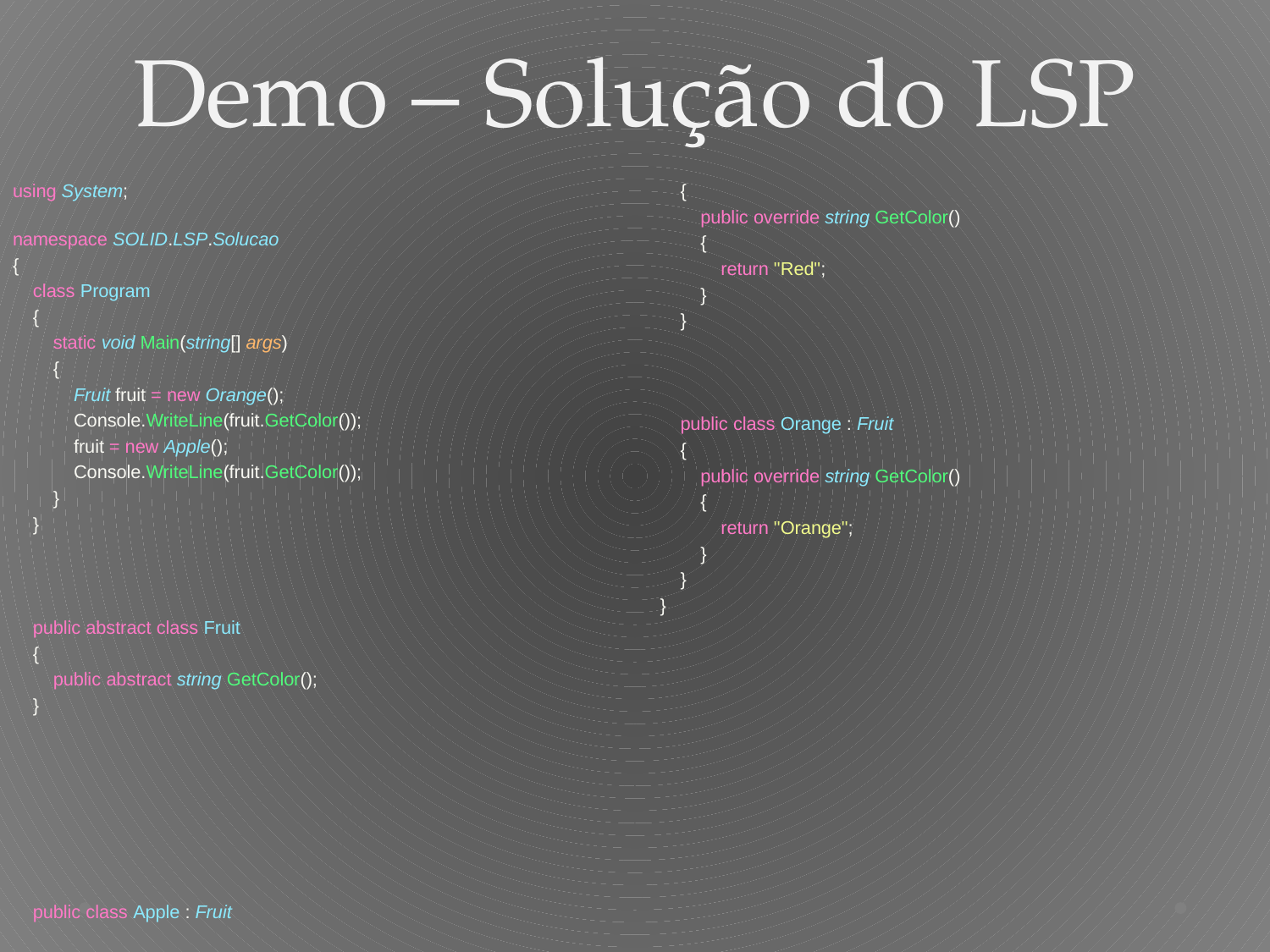

# Demo – Solução do LSP
using System;
namespace SOLID.LSP.Solucao
{
    class Program
    {
        static void Main(string[] args)
        {
            Fruit fruit = new Orange();
            Console.WriteLine(fruit.GetColor());
            fruit = new Apple();
            Console.WriteLine(fruit.GetColor());
        }
    }

    public abstract class Fruit
    {
        public abstract string GetColor();
    }

    public class Apple : Fruit
    {
        public override string GetColor()
        {
            return "Red";
        }
    }

    public class Orange : Fruit
    {
        public override string GetColor()
        {
            return "Orange";
        }
    }
}